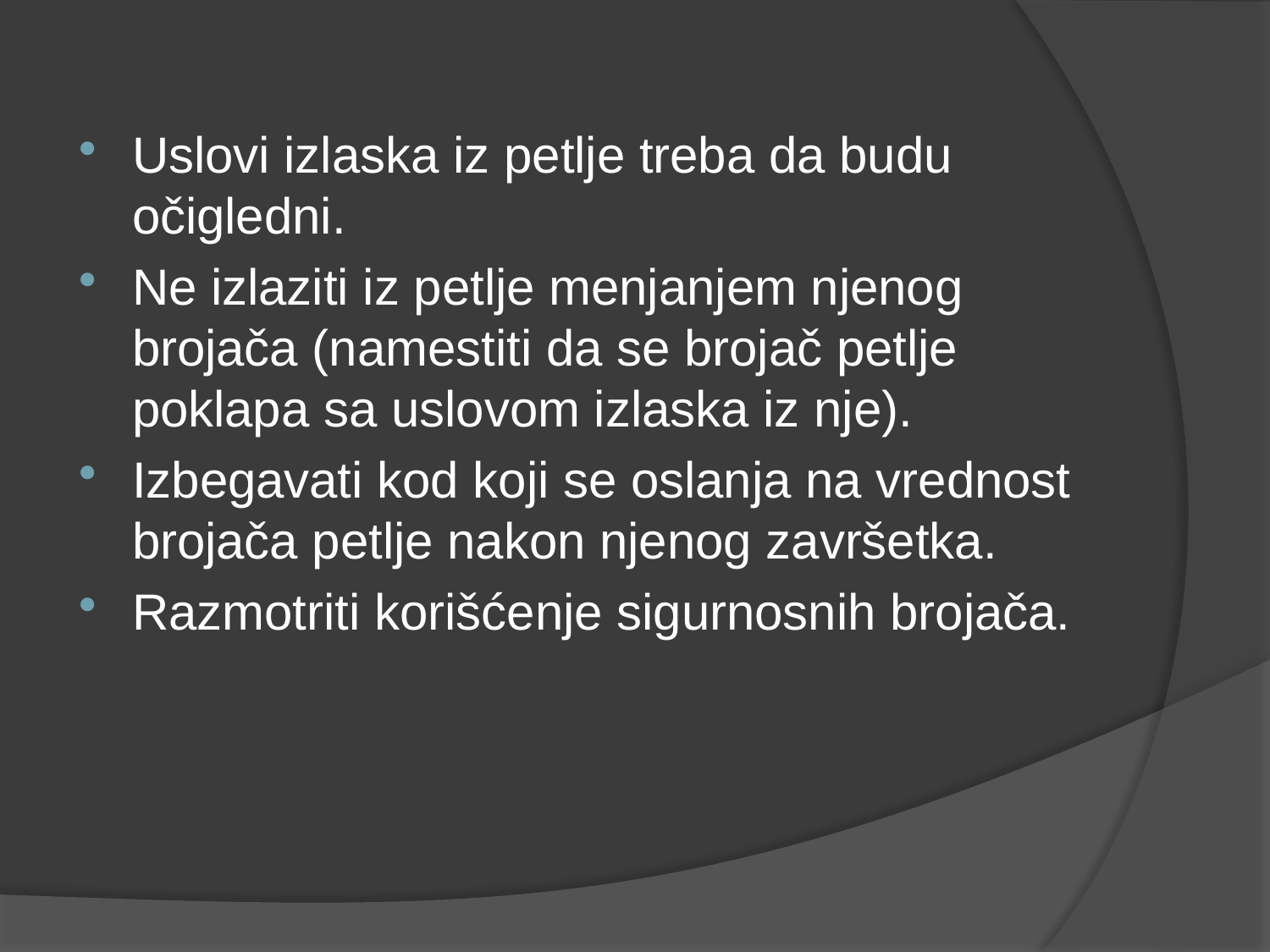

Uslovi izlaska iz petlje treba da budu očigledni.
Ne izlaziti iz petlje menjanjem njenog brojača (namestiti da se brojač petlje poklapa sa uslovom izlaska iz nje).
Izbegavati kod koji se oslanja na vrednost brojača petlje nakon njenog završetka.
Razmotriti korišćenje sigurnosnih brojača.